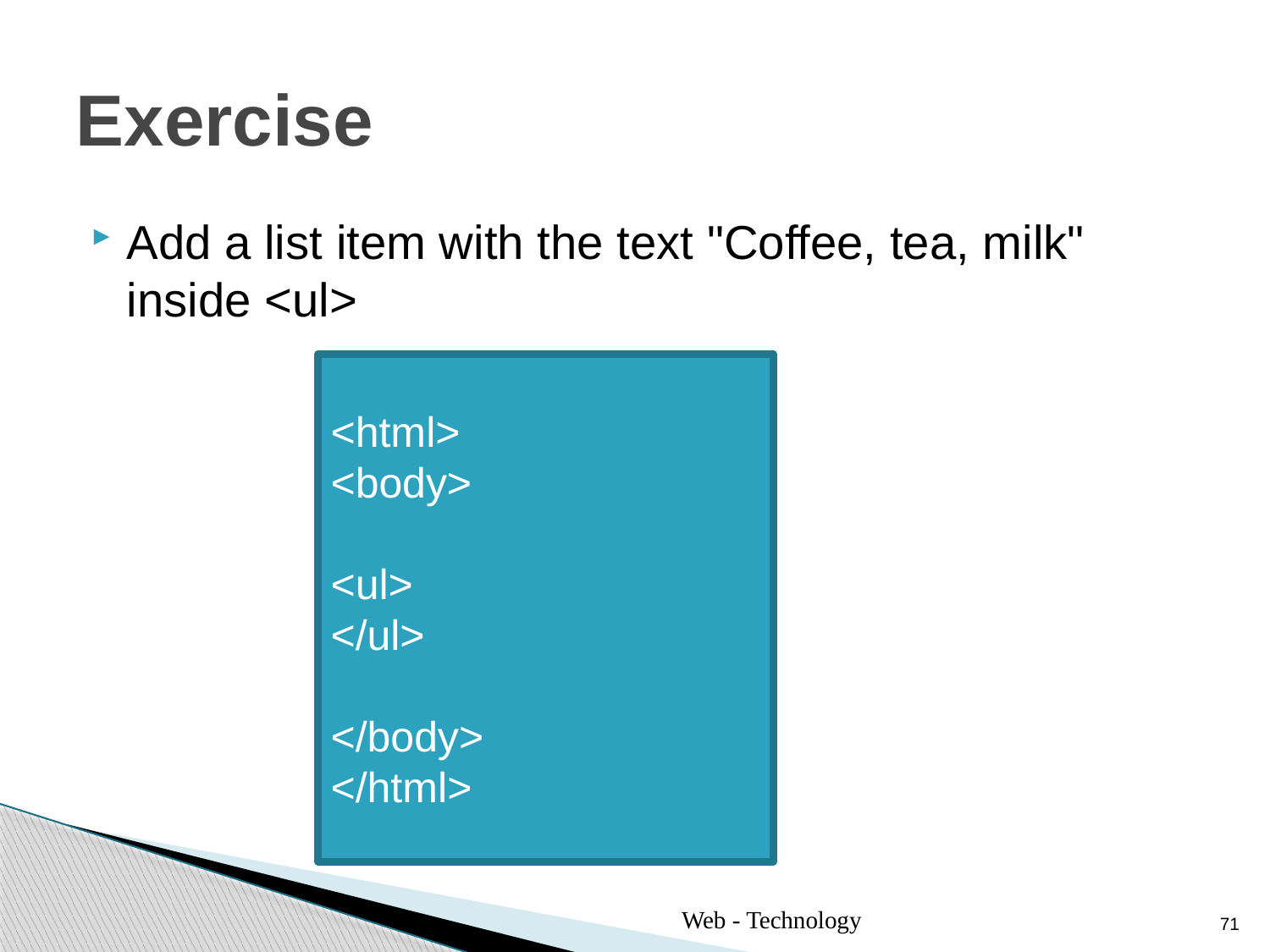

# Exercise
Add a list item with the text "Coffee, tea, milk" inside <ul>

<html>
<body>

<ul>
</ul>

</body>
</html>

Web - Technology
71